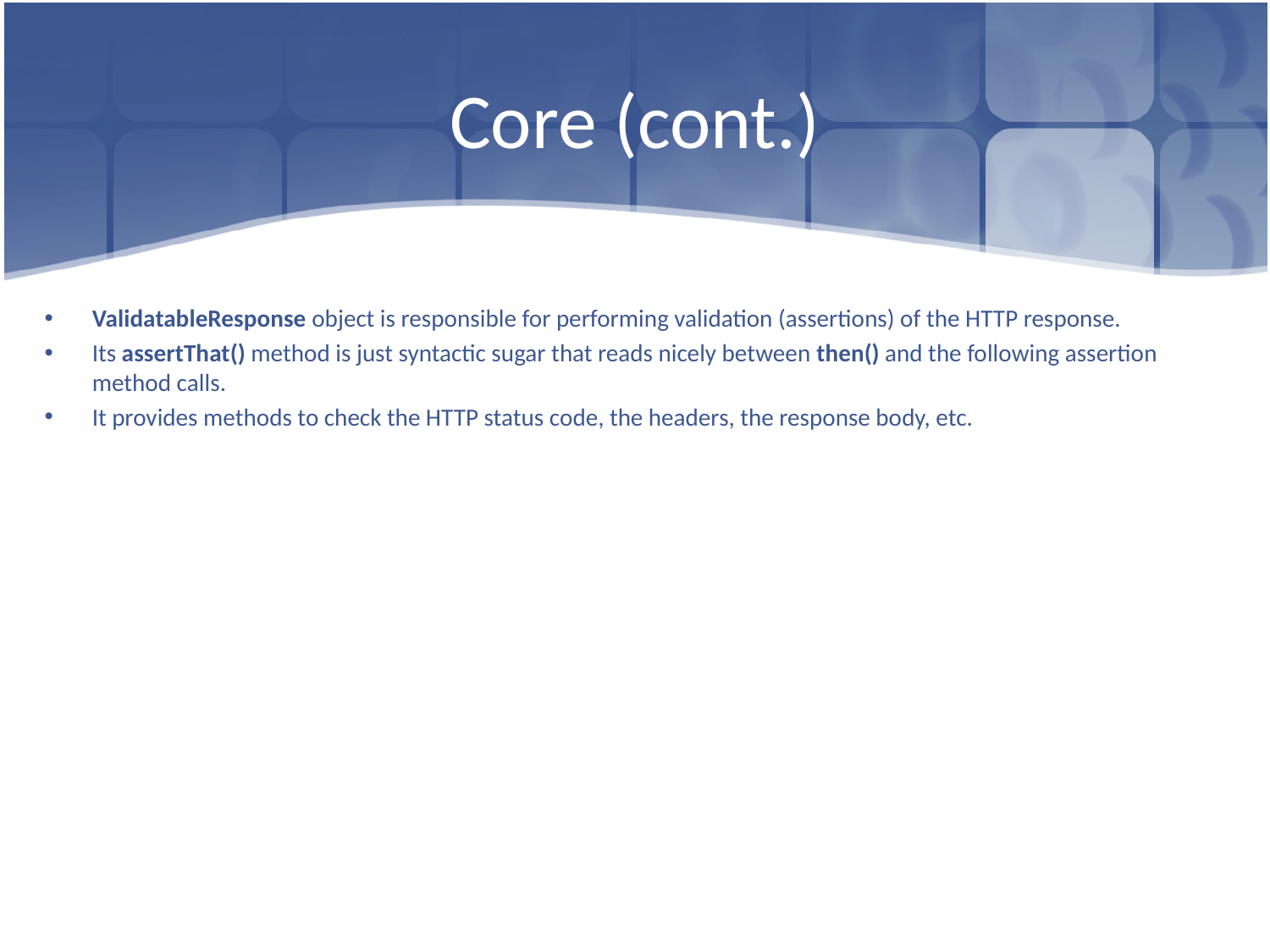

# Core (cont.)
ValidatableResponse object is responsible for performing validation (assertions) of the HTTP response.
Its assertThat() method is just syntactic sugar that reads nicely between then() and the following assertion method calls.
It provides methods to check the HTTP status code, the headers, the response body, etc.